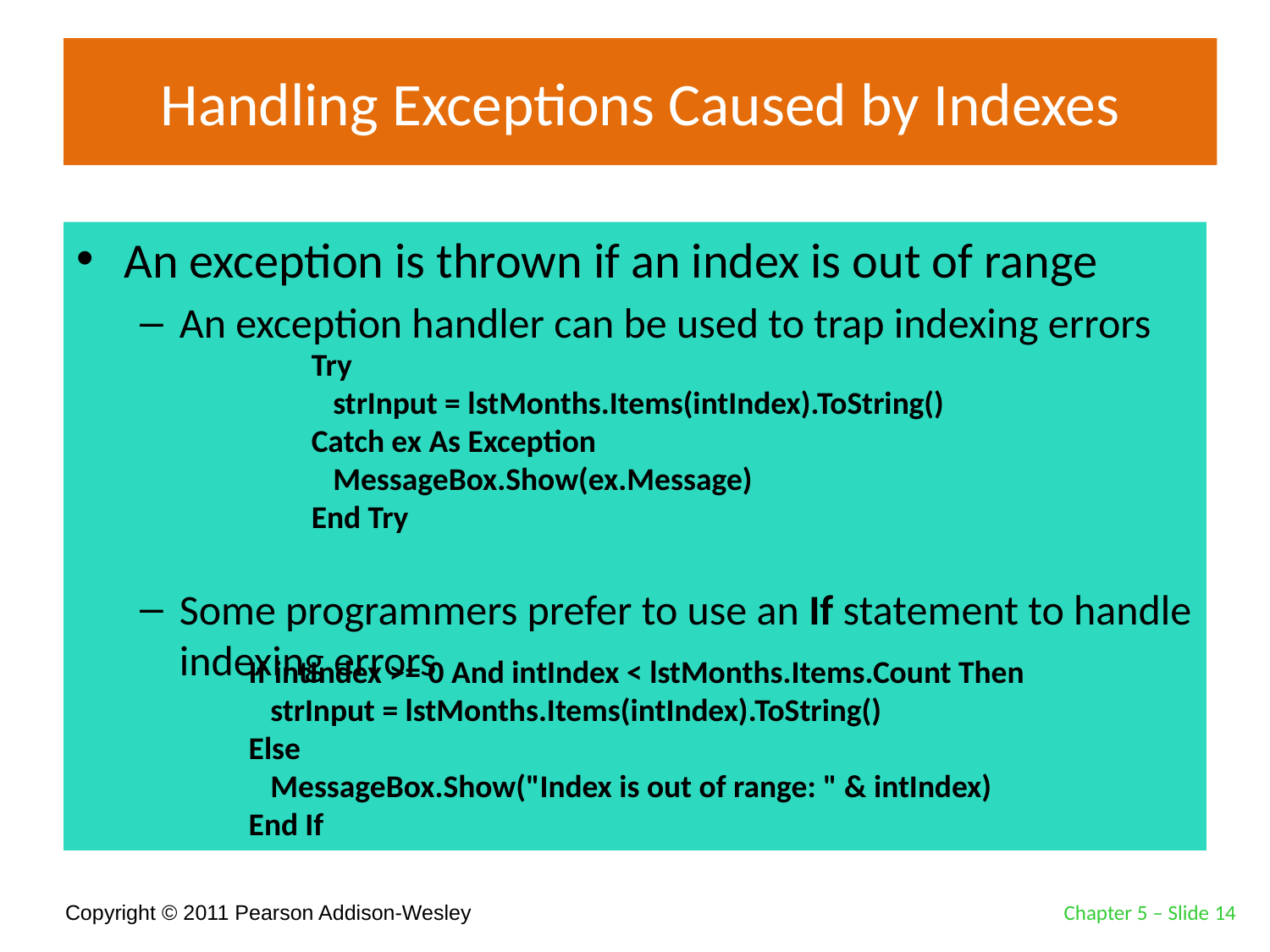

# Handling Exceptions Caused by Indexes
An exception is thrown if an index is out of range
An exception handler can be used to trap indexing errors

Some programmers prefer to use an If statement to handle indexing errors

Try
   strInput = lstMonths.Items(intIndex).ToString()
Catch ex As Exception
   MessageBox.Show(ex.Message)
End Try
If intIndex >= 0 And intIndex < lstMonths.Items.Count Then
   strInput = lstMonths.Items(intIndex).ToString()
Else
   MessageBox.Show("Index is out of range: " & intIndex)
End If
Chapter 5 – Slide 14